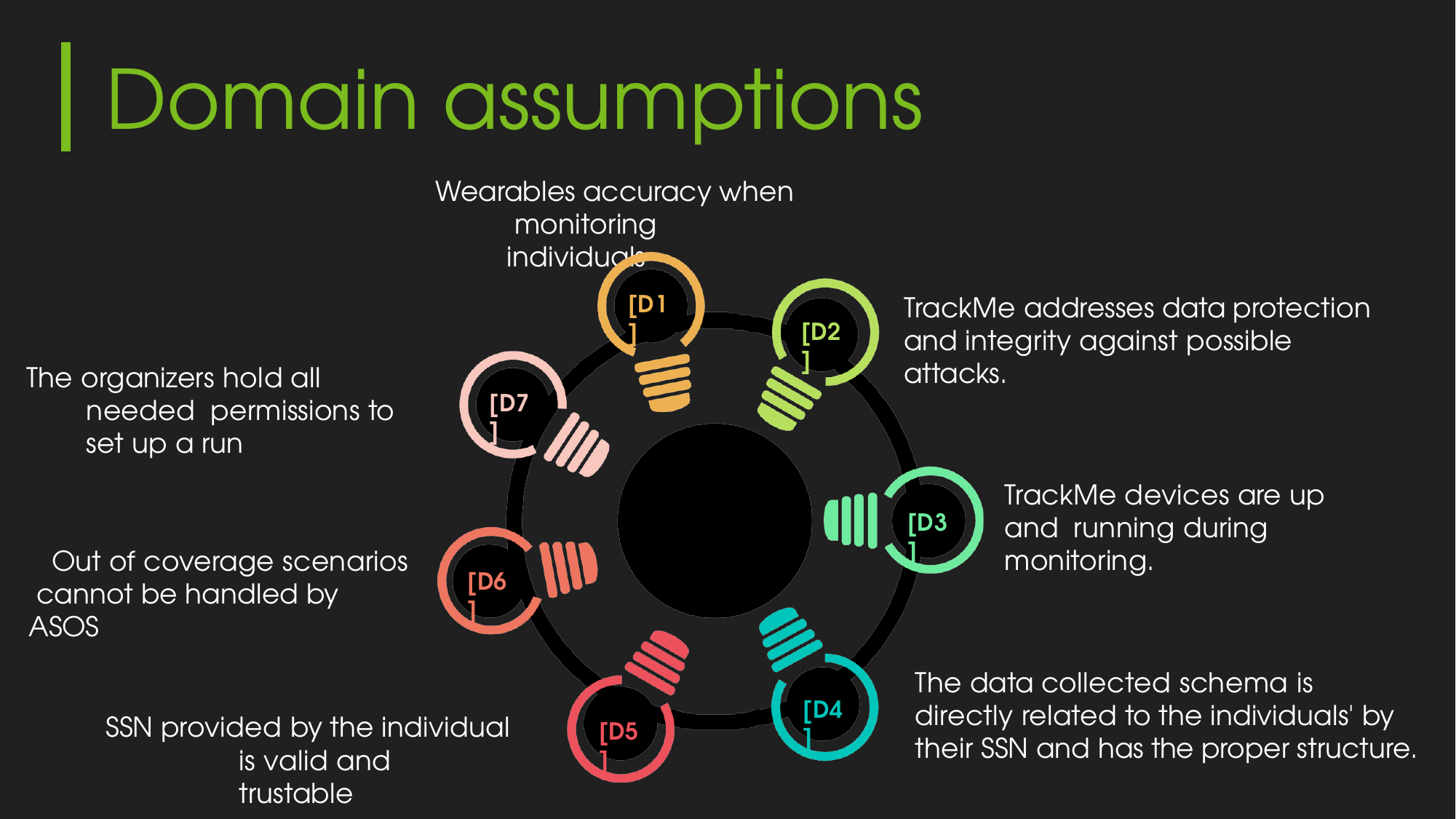

# Domain assumptions
Wearables accuracy when  monitoring individuals

[D1]
TrackMe addresses data protection  and integrity against possible attacks.
[D2]
The organizers hold all needed  permissions to set up a run
[D7]
TrackMe devices are up and  running during monitoring.
[D3]
Out of coverage scenarios  cannot be handled by ASOS
[D6]
The data collected schema is  directly related to the individuals' by  their SSN and has the proper structure.
[D4]
SSN provided by the individual
is valid and trustable
[D5]